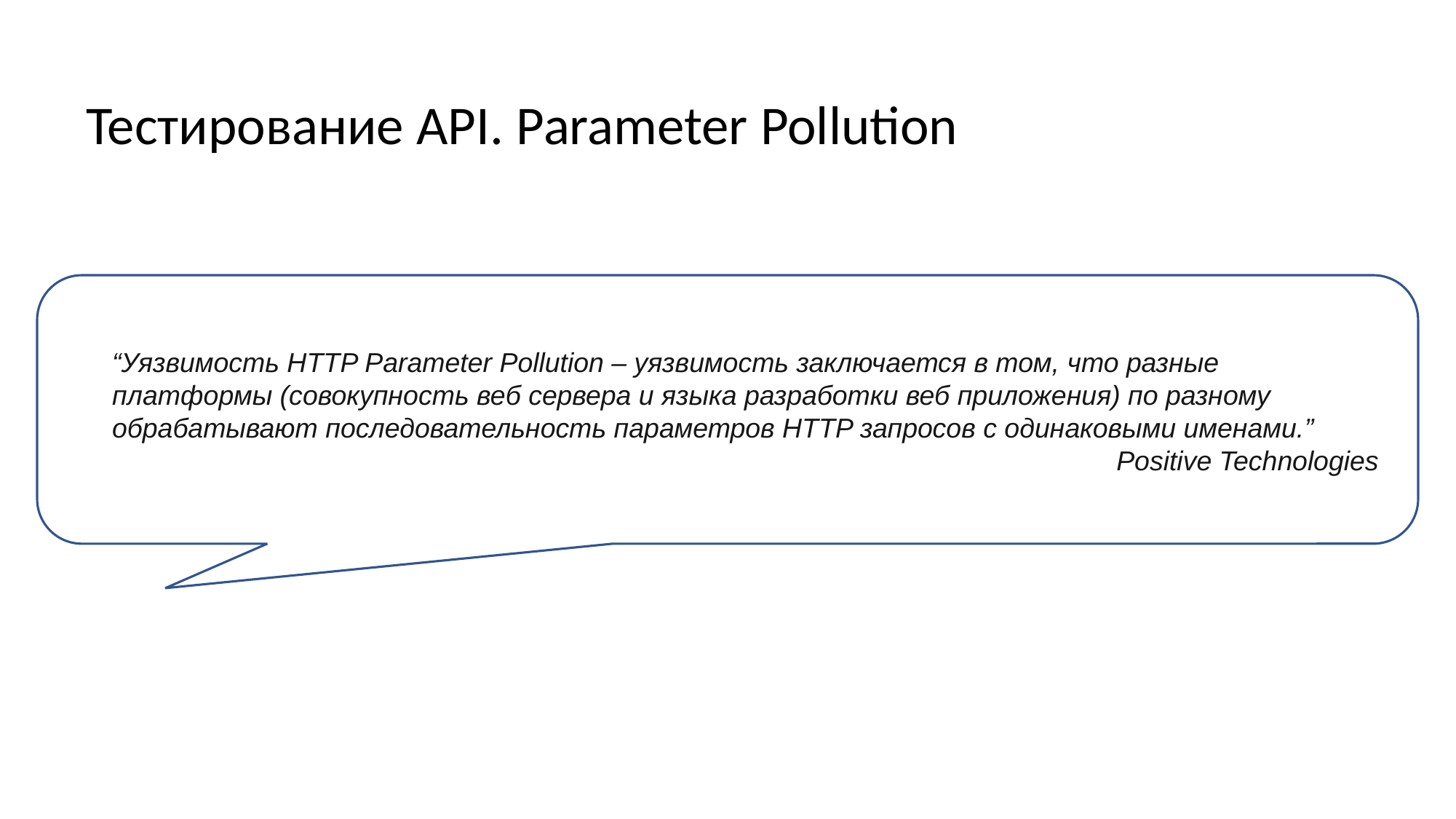

Тестирование API. Parameter Pollution

“Уязвимость HTTP Parameter Pollution – уязвимость заключается в том, что разные платформы (совокупность веб сервера и языка разработки веб приложения) по разному обрабатывают последовательность параметров HTTP запросов с одинаковыми именами.”
Positive Technologies